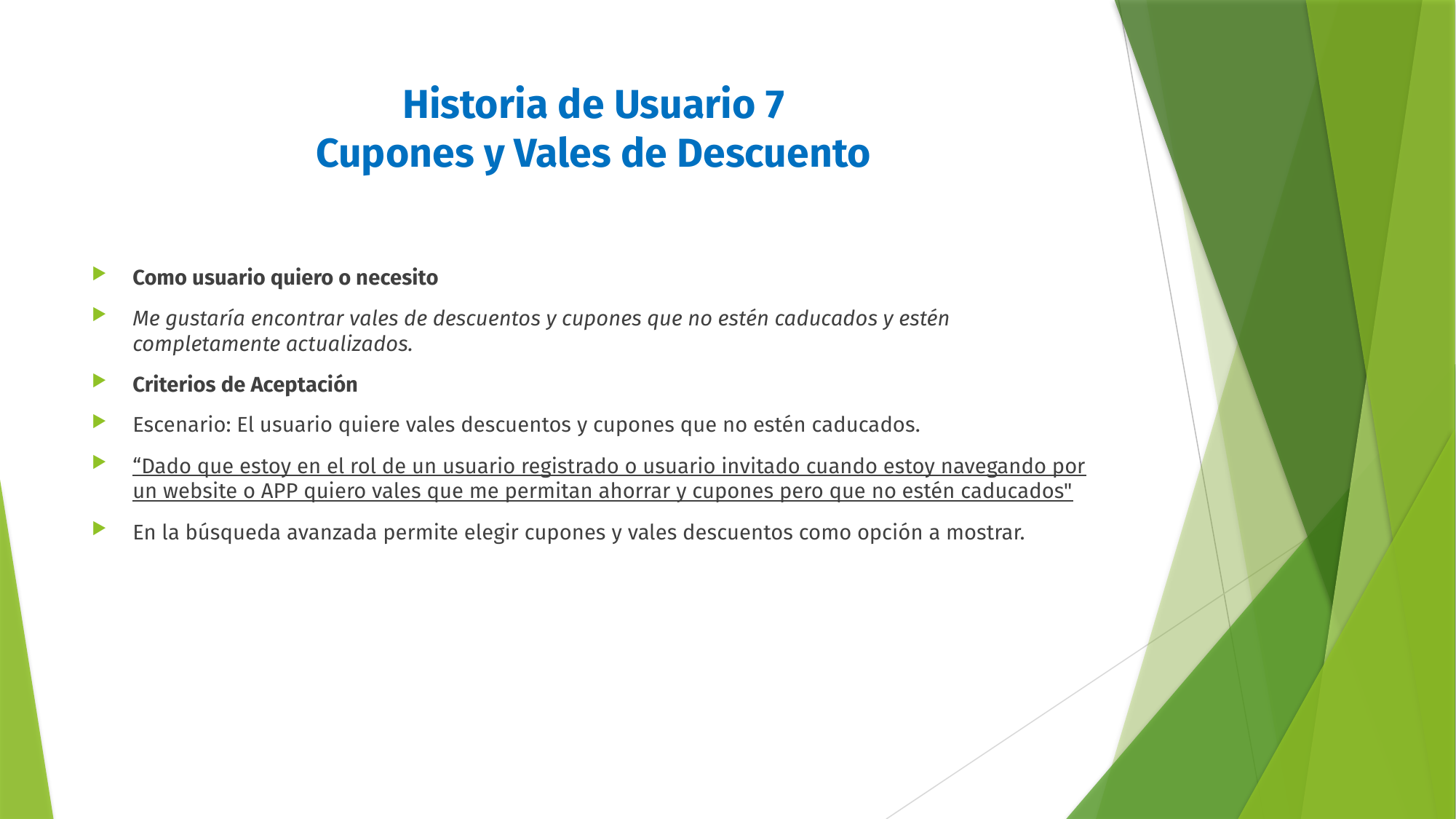

# Historia de Usuario 7 Cupones y Vales de Descuento
Como usuario quiero o necesito
Me gustaría encontrar vales de descuentos y cupones que no estén caducados y estén completamente actualizados.
Criterios de Aceptación
Escenario: El usuario quiere vales descuentos y cupones que no estén caducados.
“Dado que estoy en el rol de un usuario registrado o usuario invitado cuando estoy navegando por un website o APP quiero vales que me permitan ahorrar y cupones pero que no estén caducados"
En la búsqueda avanzada permite elegir cupones y vales descuentos como opción a mostrar.